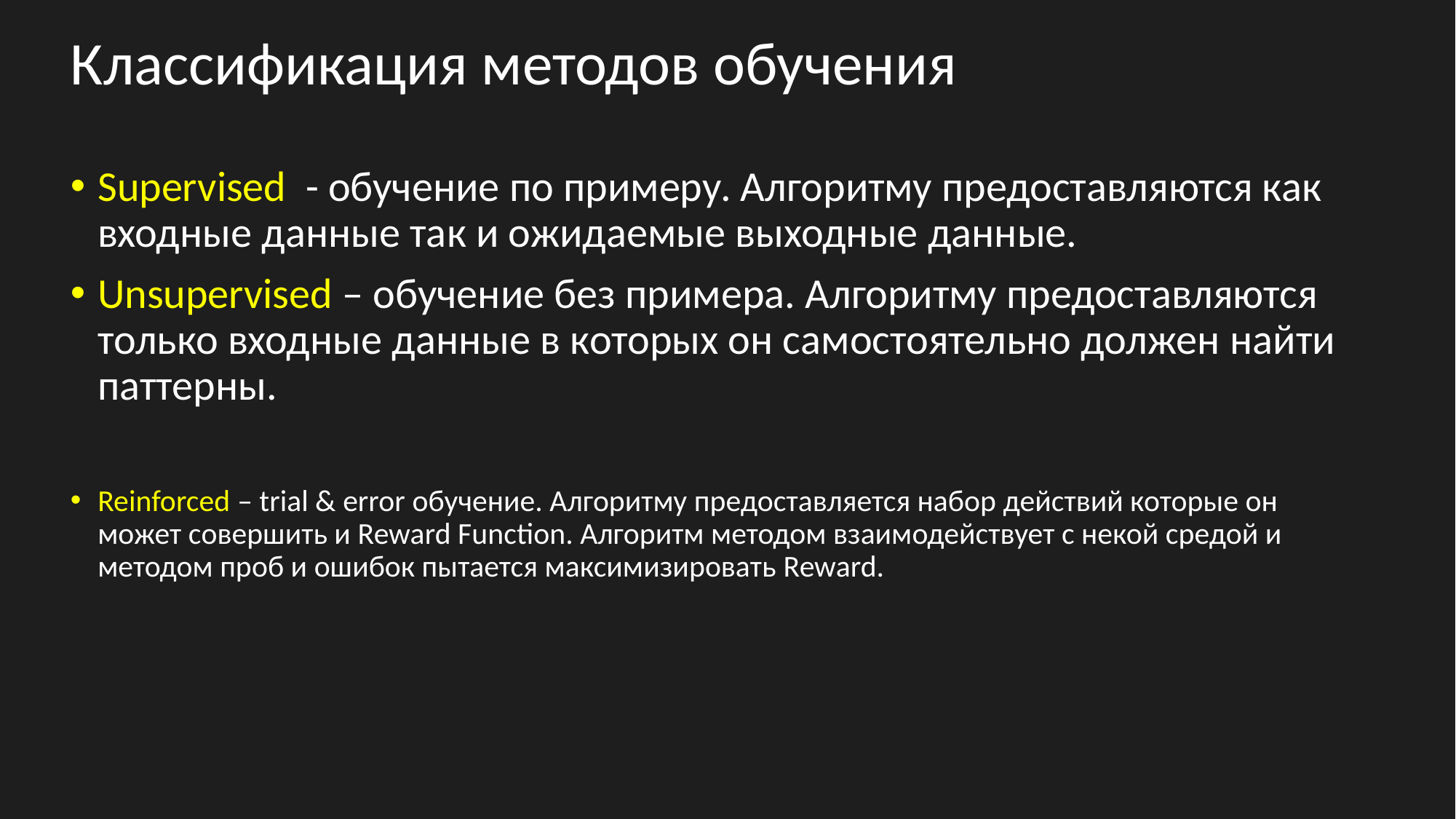

Классификация методов обучения
Supervised  - обучение по примеру. Алгоритму предоставляются как входные данные так и ожидаемые выходные данные.
Unsupervised – обучение без примера. Алгоритму предоставляются только входные данные в которых он самостоятельно должен найти паттерны.

Reinforced – trial & error обучение. Алгоритму предоставляется набор действий которые он может совершить и Reward Function. Алгоритм методом взаимодействует с некой средой и методом проб и ошибок пытается максимизировать Reward.